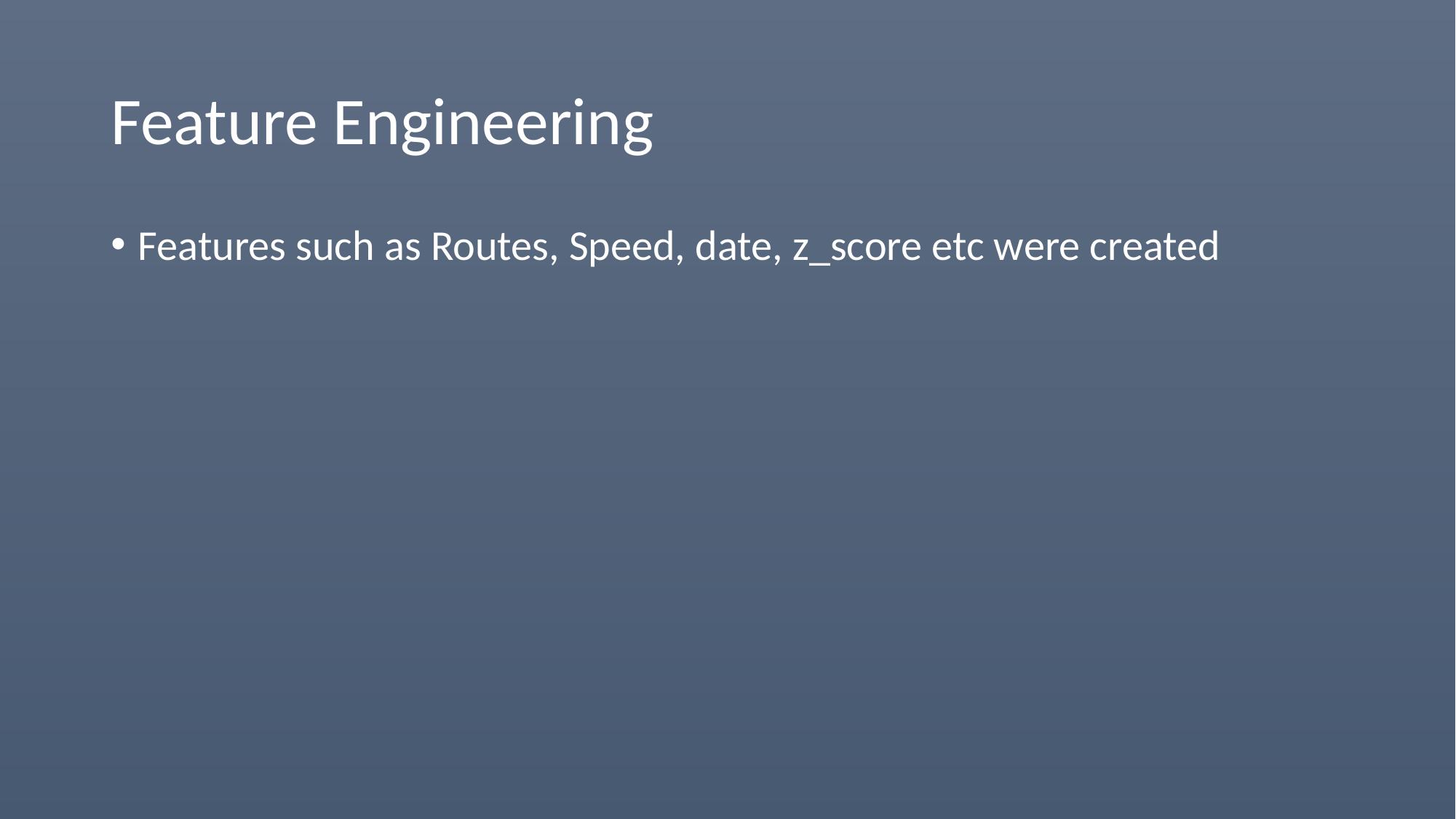

# Feature Engineering
Features such as Routes, Speed, date, z_score etc were created